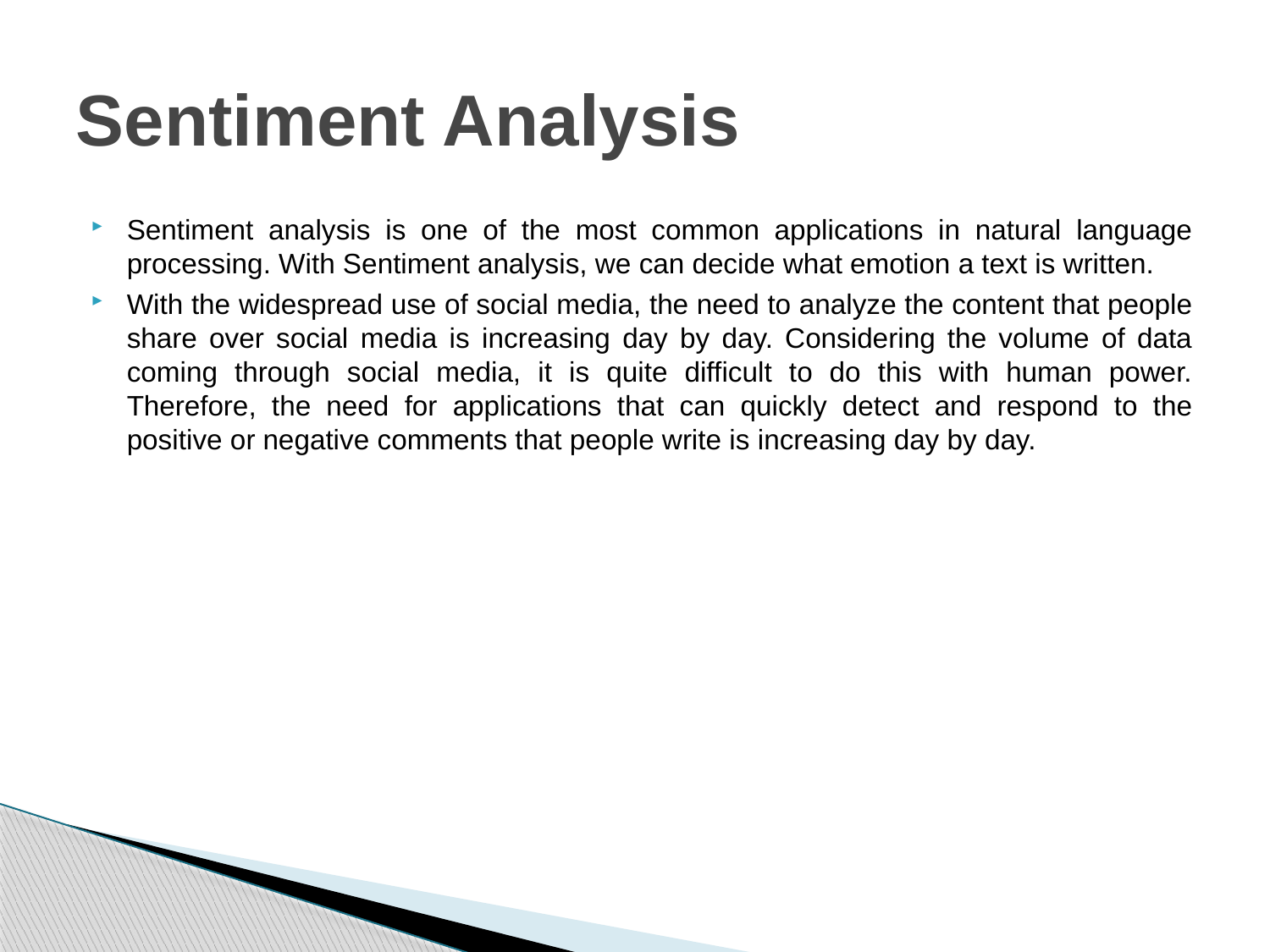

# Sentiment Analysis
Sentiment analysis is one of the most common applications in natural language processing. With Sentiment analysis, we can decide what emotion a text is written.
With the widespread use of social media, the need to analyze the content that people share over social media is increasing day by day. Considering the volume of data coming through social media, it is quite difficult to do this with human power. Therefore, the need for applications that can quickly detect and respond to the positive or negative comments that people write is increasing day by day.